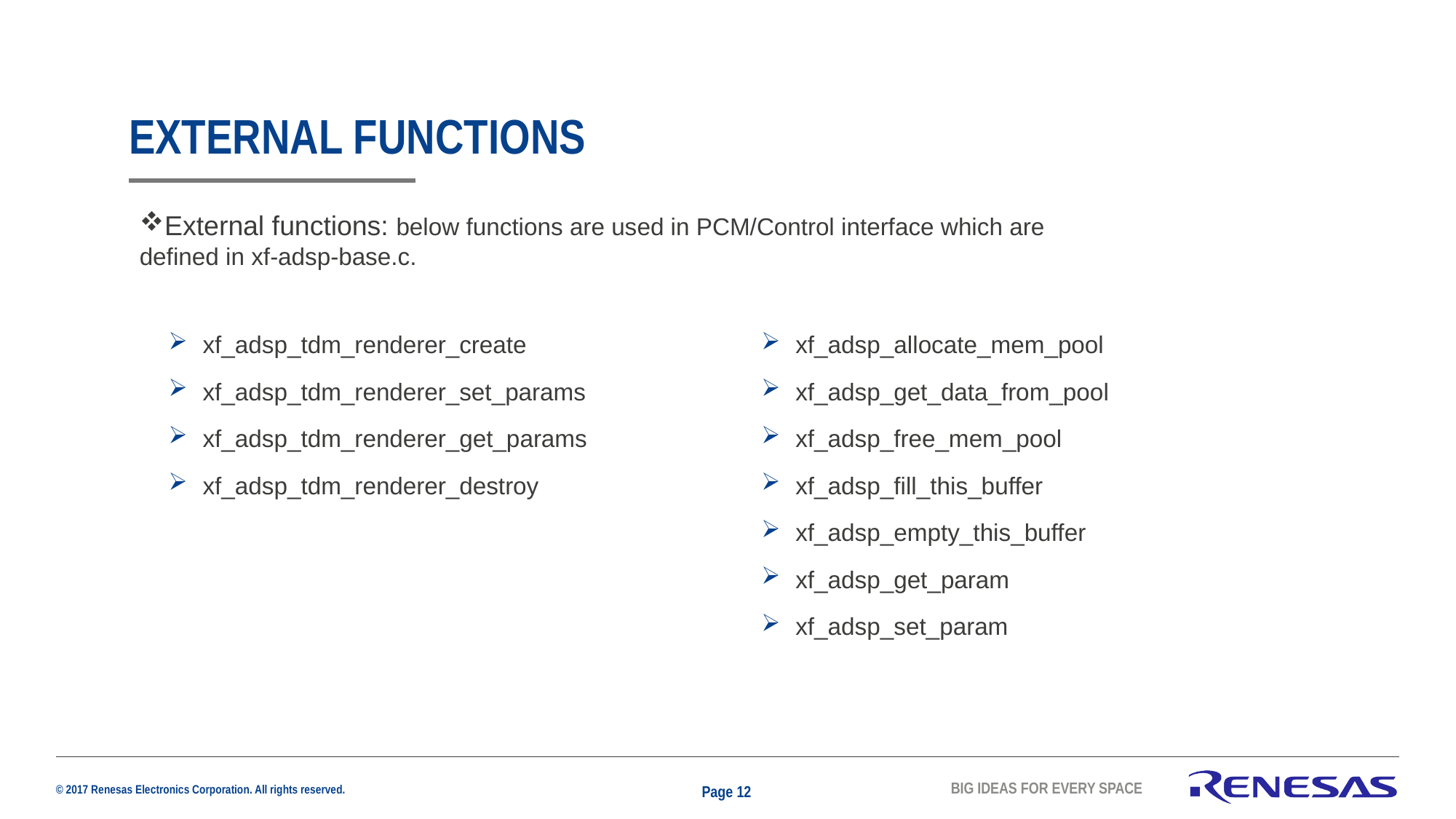

# EXTERNAL FUNCTIONS
External functions: below functions are used in PCM/Control interface which are defined in xf-adsp-base.c.
xf_adsp_tdm_renderer_create
xf_adsp_tdm_renderer_set_params
xf_adsp_tdm_renderer_get_params
xf_adsp_tdm_renderer_destroy

xf_adsp_allocate_mem_pool
xf_adsp_get_data_from_pool
xf_adsp_free_mem_pool
xf_adsp_fill_this_buffer
xf_adsp_empty_this_buffer
xf_adsp_get_param
xf_adsp_set_param
Page 12